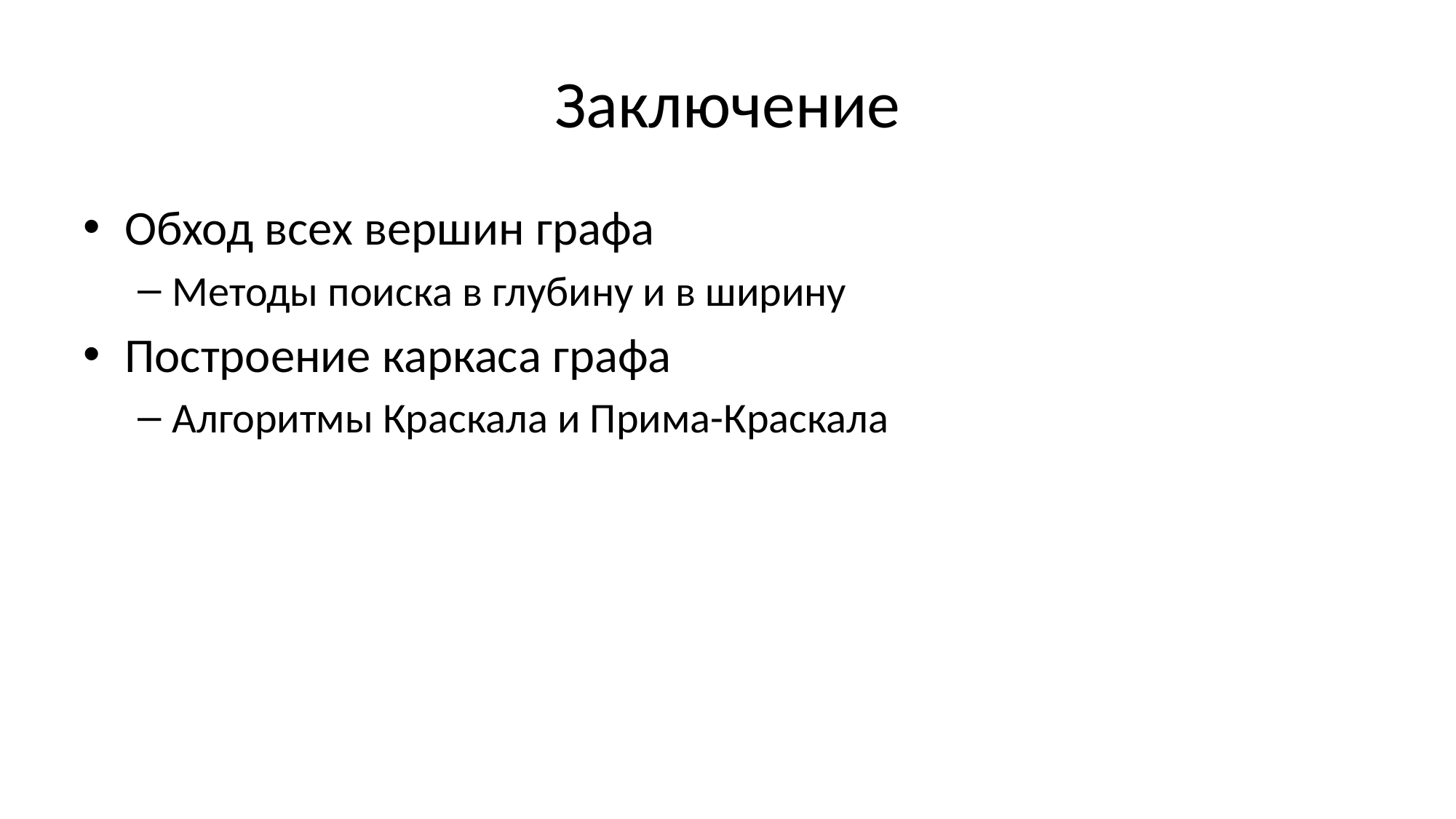

# Заключение
Обход всех вершин графа
Методы поиска в глубину и в ширину
Построение каркаса графа
Алгоритмы Краскала и Прима-Краскала